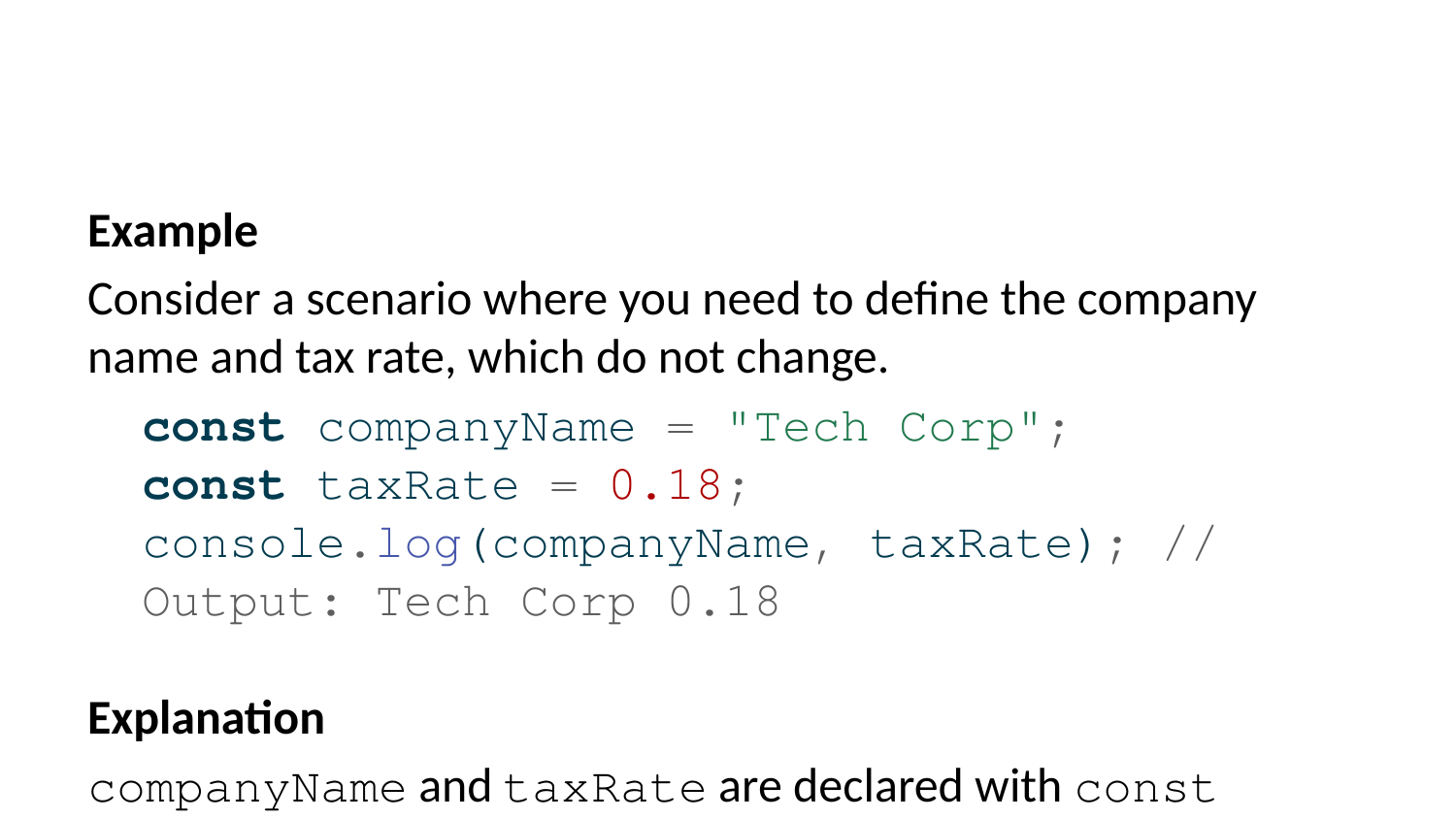

Example
Consider a scenario where you need to define the company name and tax rate, which do not change.
const companyName = "Tech Corp";
const taxRate = 0.18;
console.log(companyName, taxRate); // Output: Tech Corp 0.18
Explanation
companyName and taxRate are declared with const because these values are constant and should not change.